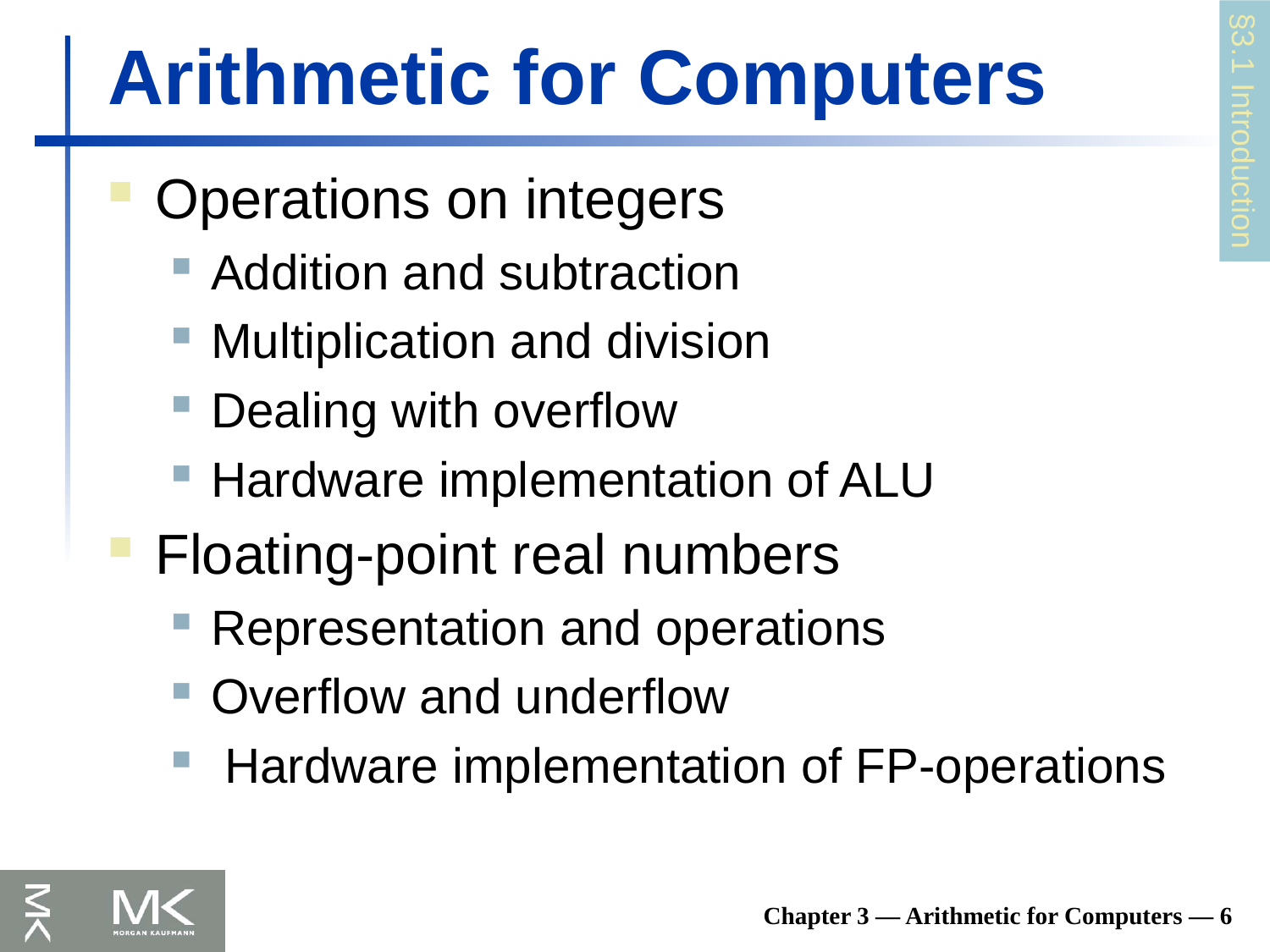

# Arithmetic for Computers
§3.1 Introduction
Operations on integers
Addition and subtraction
Multiplication and division
Dealing with overflow
Hardware implementation of ALU
Floating-point real numbers
Representation and operations
Overflow and underflow
 Hardware implementation of FP-operations
Chapter 3 — Arithmetic for Computers — 6